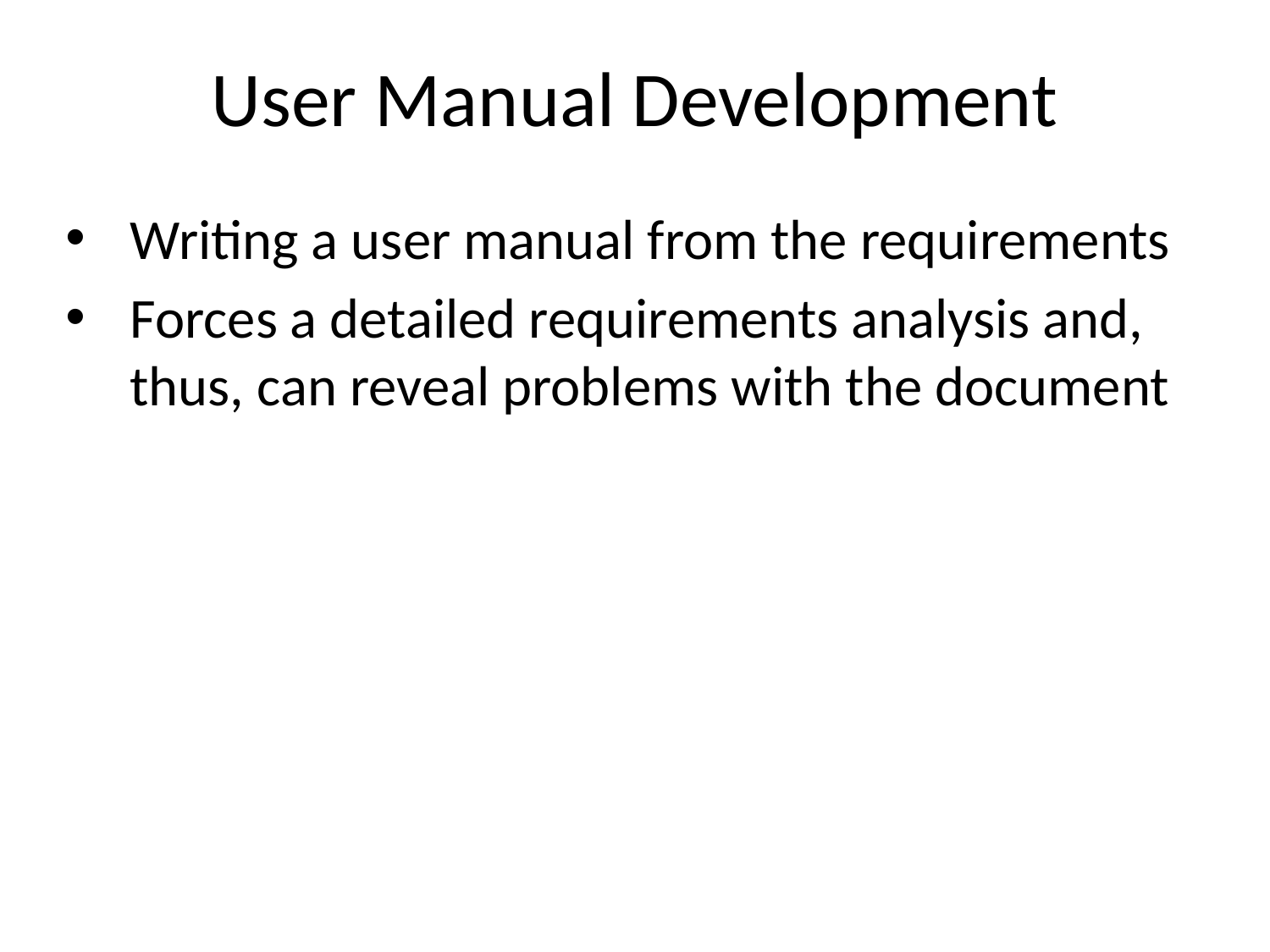

# User Manual Development
Writing a user manual from the requirements
Forces a detailed requirements analysis and, thus, can reveal problems with the document